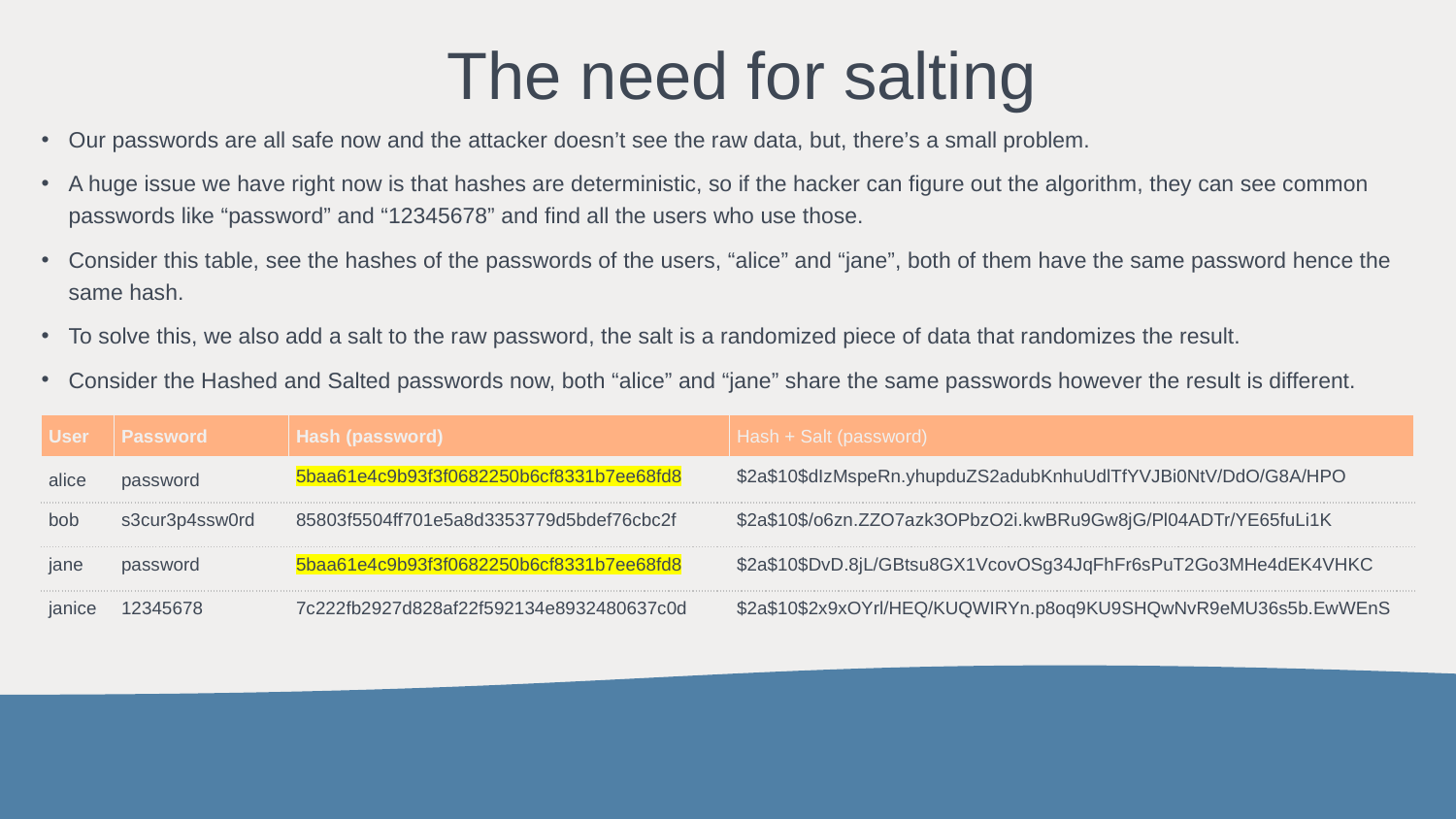

# The need for salting
Our passwords are all safe now and the attacker doesn’t see the raw data, but, there’s a small problem.
A huge issue we have right now is that hashes are deterministic, so if the hacker can figure out the algorithm, they can see common passwords like “password” and “12345678” and find all the users who use those.
Consider this table, see the hashes of the passwords of the users, “alice” and “jane”, both of them have the same password hence the same hash.
To solve this, we also add a salt to the raw password, the salt is a randomized piece of data that randomizes the result.
Consider the Hashed and Salted passwords now, both “alice” and “jane” share the same passwords however the result is different.
| User | Password | Hash (password) | Hash + Salt (password) |
| --- | --- | --- | --- |
| alice | password | 5baa61e4c9b93f3f0682250b6cf8331b7ee68fd8 | $2a$10$dIzMspeRn.yhupduZS2adubKnhuUdlTfYVJBi0NtV/DdO/G8A/HPO |
| bob | s3cur3p4ssw0rd | 85803f5504ff701e5a8d3353779d5bdef76cbc2f | $2a$10$/o6zn.ZZO7azk3OPbzO2i.kwBRu9Gw8jG/Pl04ADTr/YE65fuLi1K |
| jane | password | 5baa61e4c9b93f3f0682250b6cf8331b7ee68fd8 | $2a$10$DvD.8jL/GBtsu8GX1VcovOSg34JqFhFr6sPuT2Go3MHe4dEK4VHKC |
| janice | 12345678 | 7c222fb2927d828af22f592134e8932480637c0d | $2a$10$2x9xOYrl/HEQ/KUQWIRYn.p8oq9KU9SHQwNvR9eMU36s5b.EwWEnS |